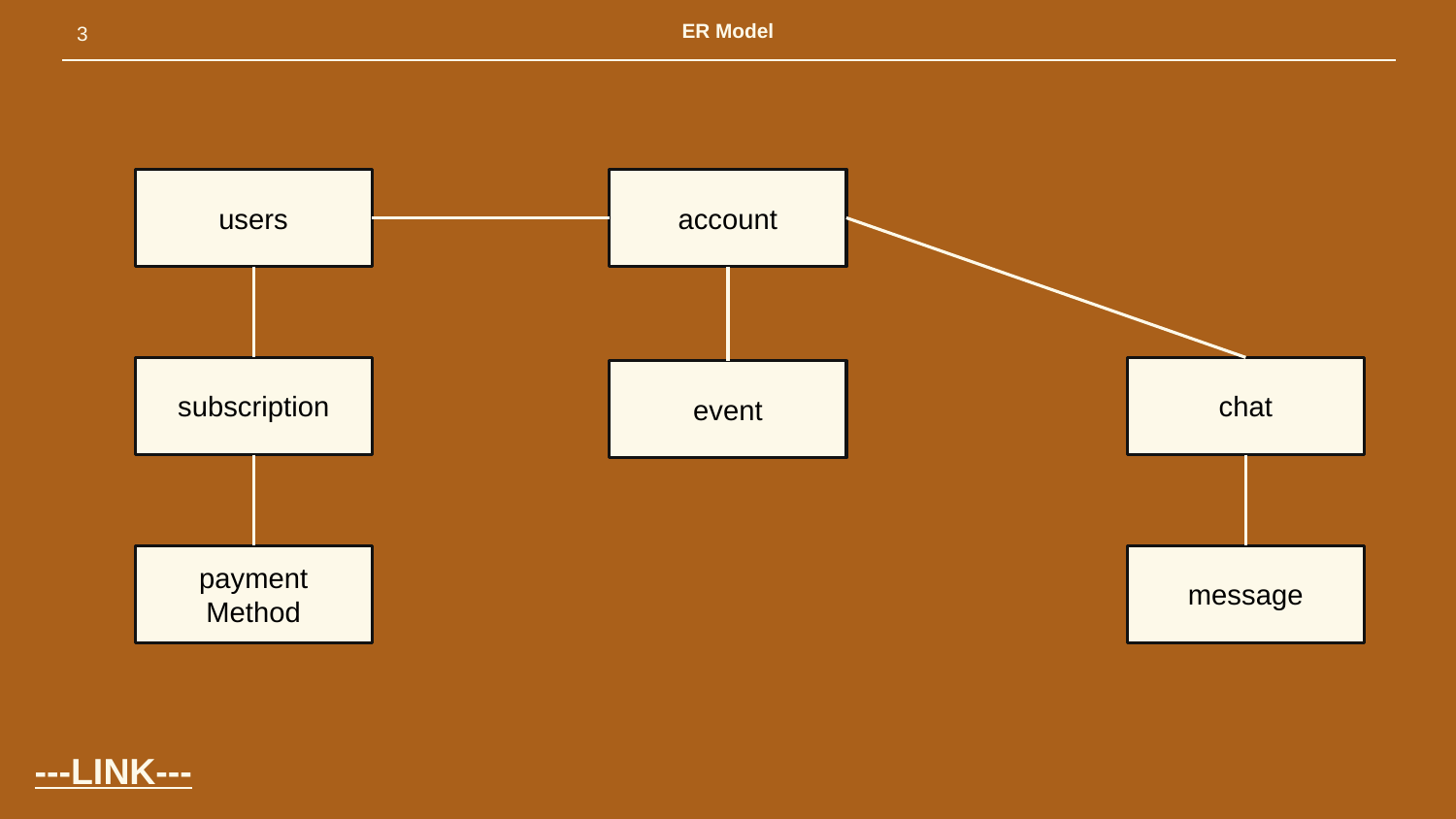

3
ER Model
users
account
subscription
chat
event
payment
Method
message
---LINK---